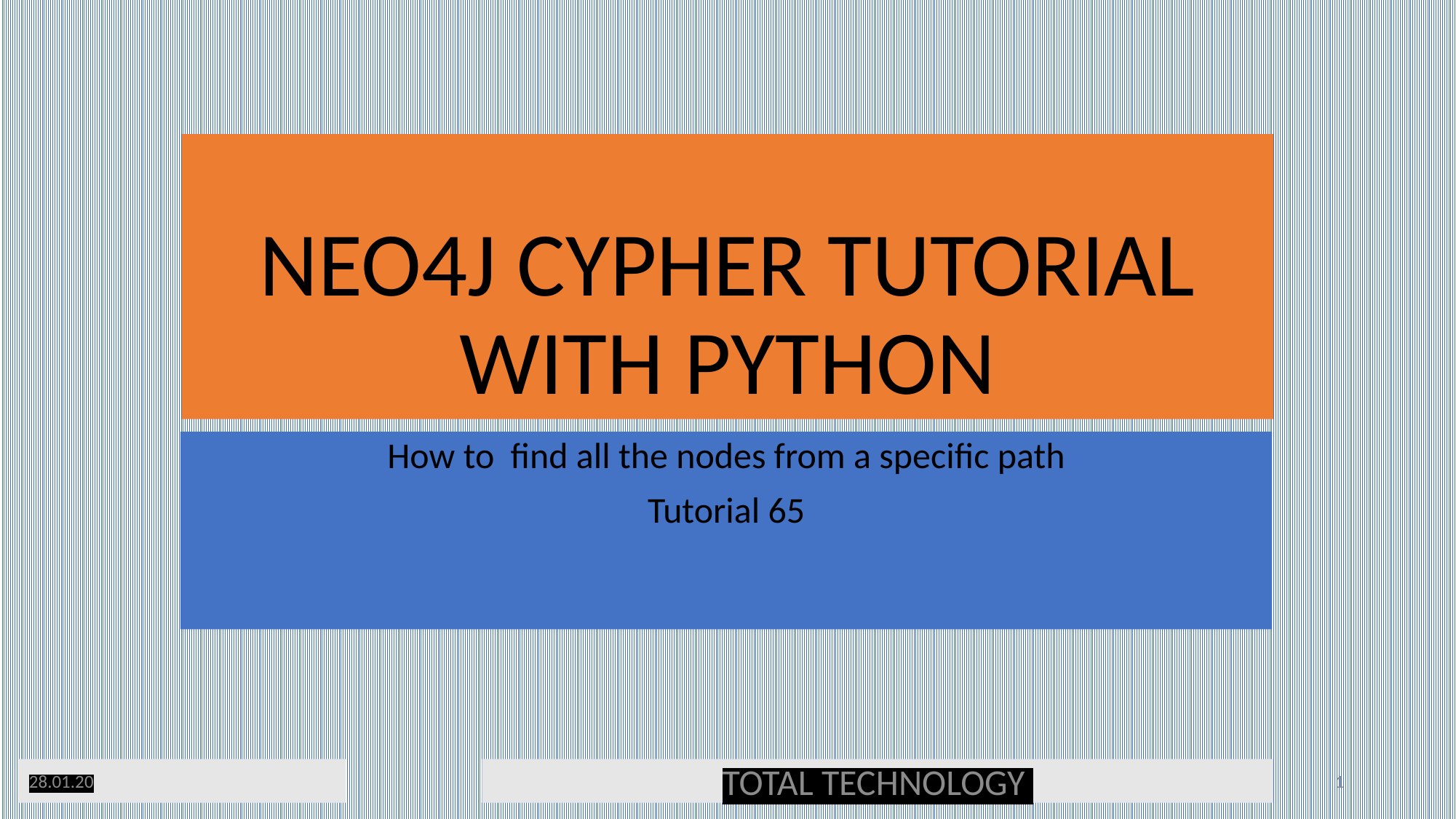

# NEO4J CYPHER TUTORIAL WITH PYTHON
How to  find all the nodes from a specific path
Tutorial 65

28.01.20
TOTAL TECHNOLOGY
1